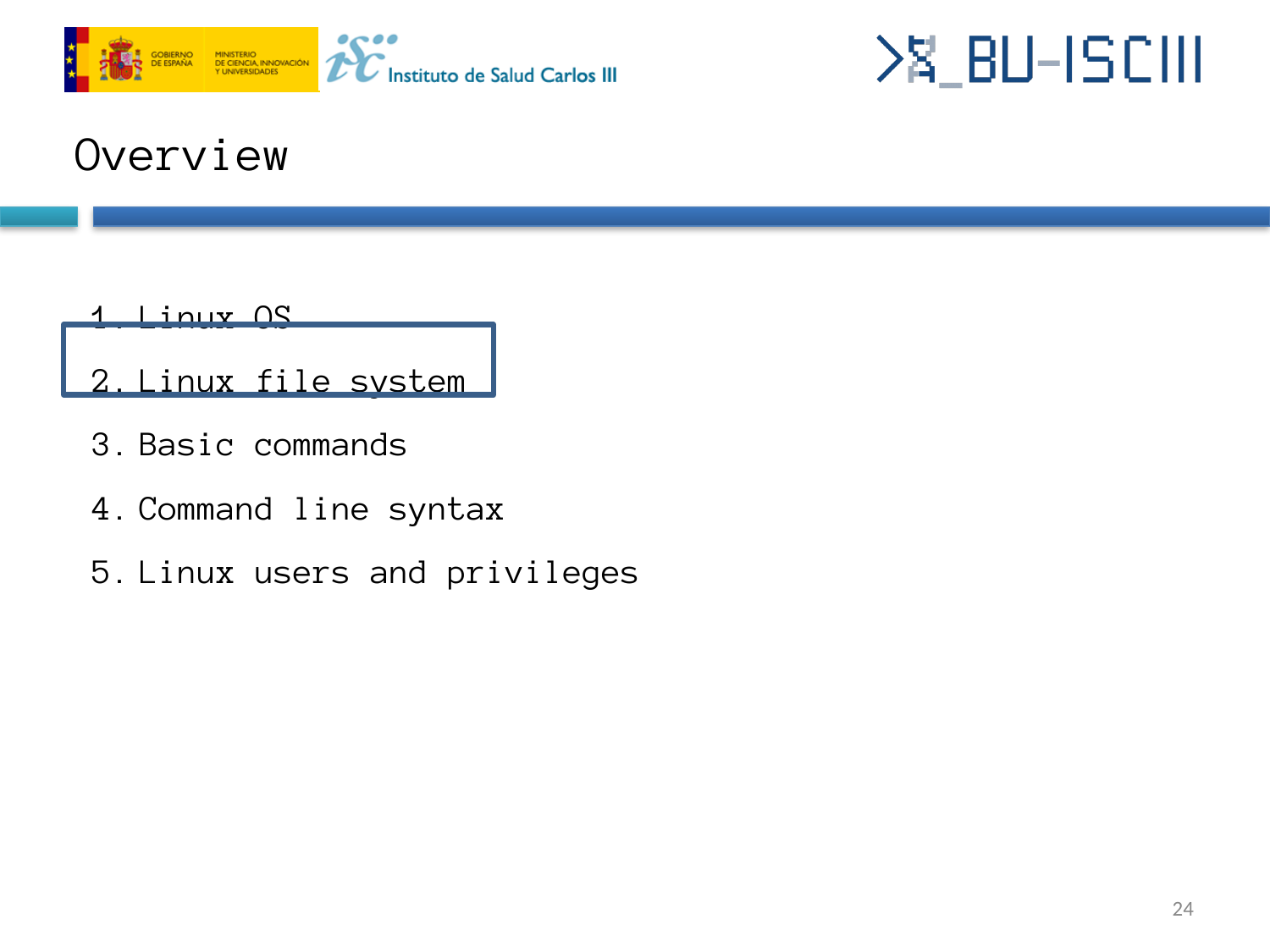

# Overview
Linux OS
Linux file system
Basic commands
Command line syntax
Linux users and privileges

24